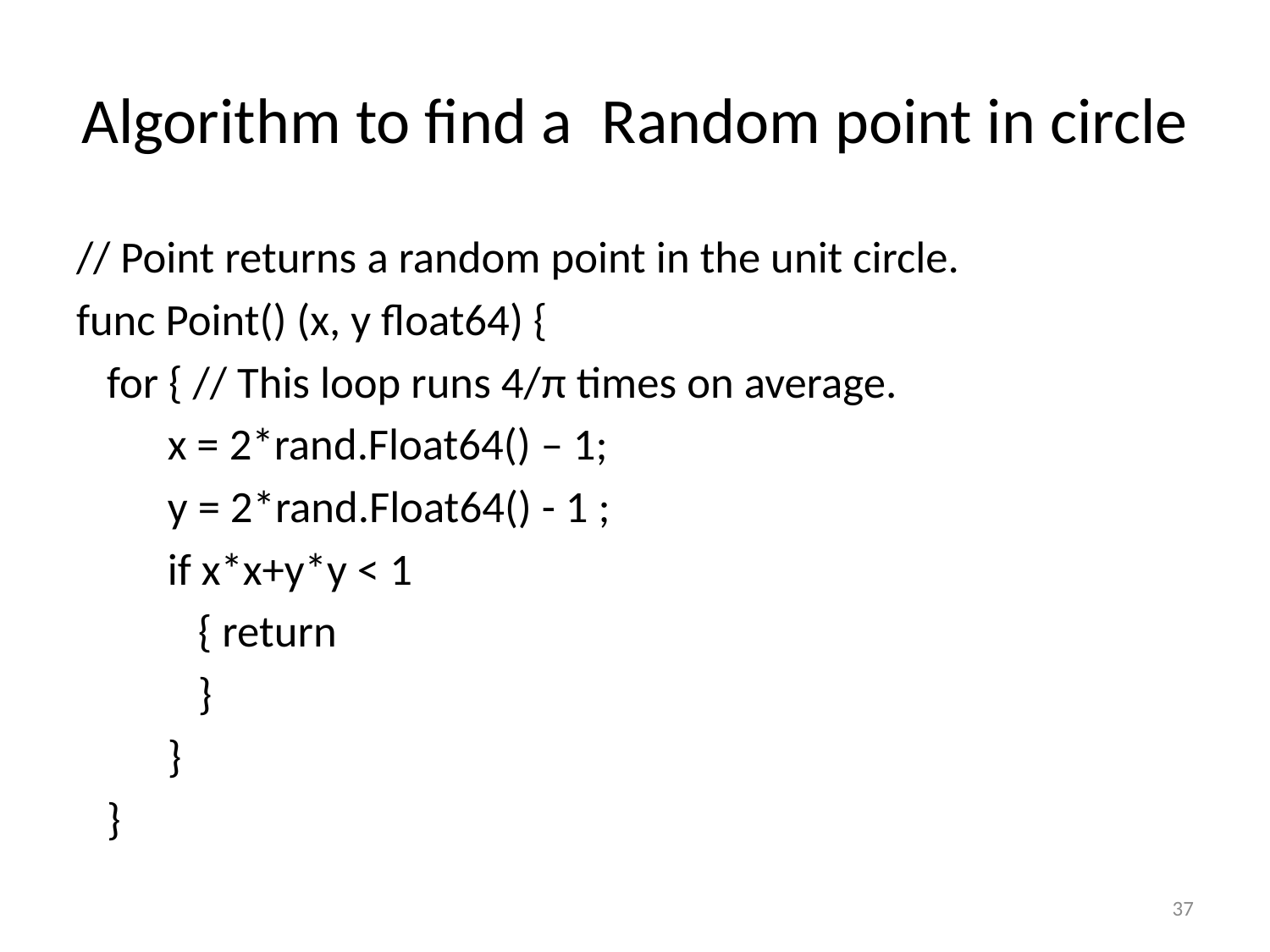

# Algorithm to find a  Random point in circle
// Point returns a random point in the unit circle.
func Point() (x, y float64) {
   for { // This loop runs 4/π times on average.
         x = 2*rand.Float64() – 1;
         y = 2*rand.Float64() - 1 ;
         if x*x+y*y < 1
            { return
            }
         }
   }
37